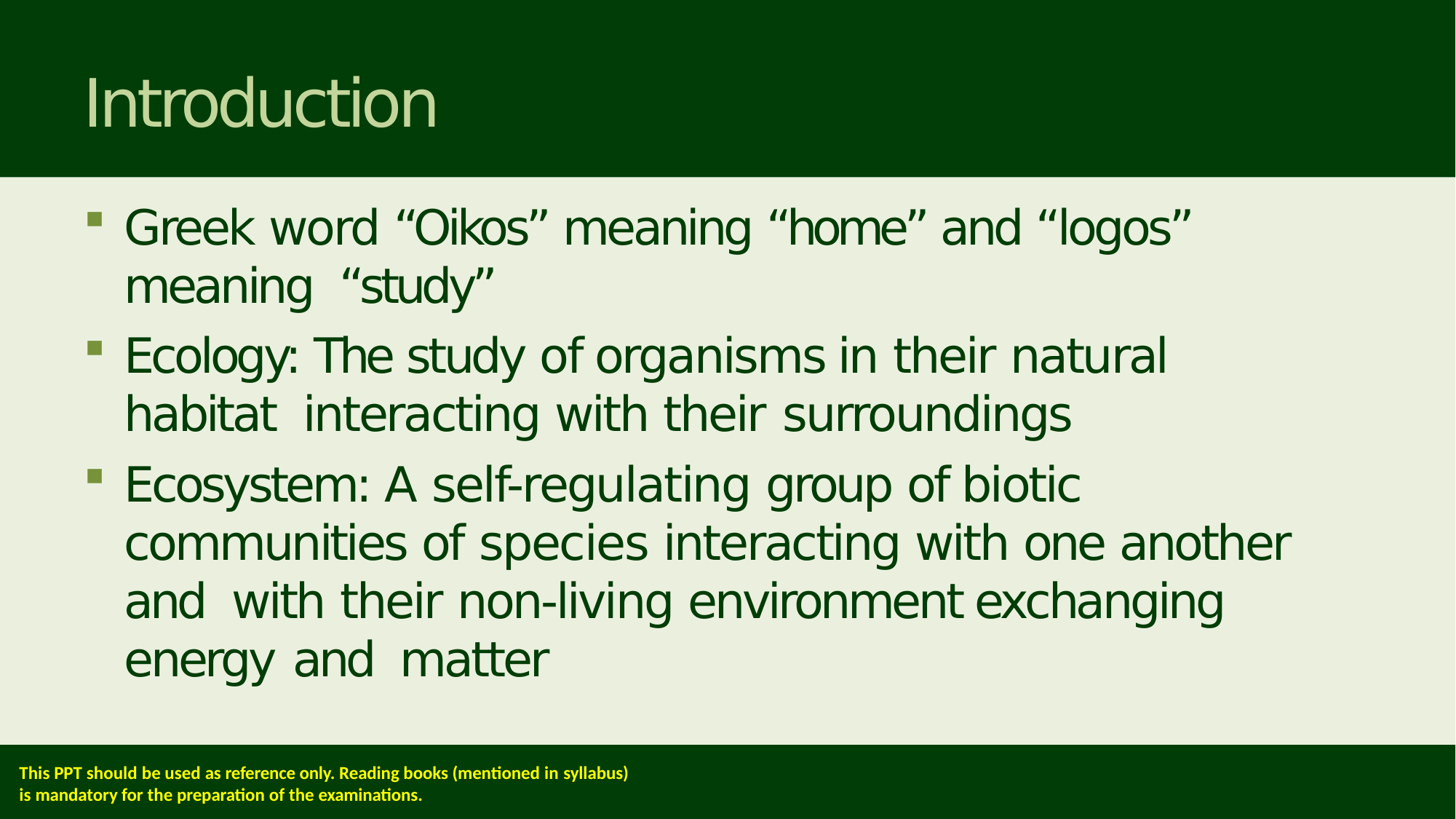

# Introduction
Greek word “Oikos” meaning “home” and “logos” meaning  “study”
Ecology: The study of organisms in their natural habitat  interacting with their surroundings
Ecosystem: A self-regulating group of biotic  communities of species interacting with one another and  with their non-living environment exchanging energy and  matter
This PPT should be used as reference only. Reading books (mentioned in syllabus)
is mandatory for the preparation of the examinations.